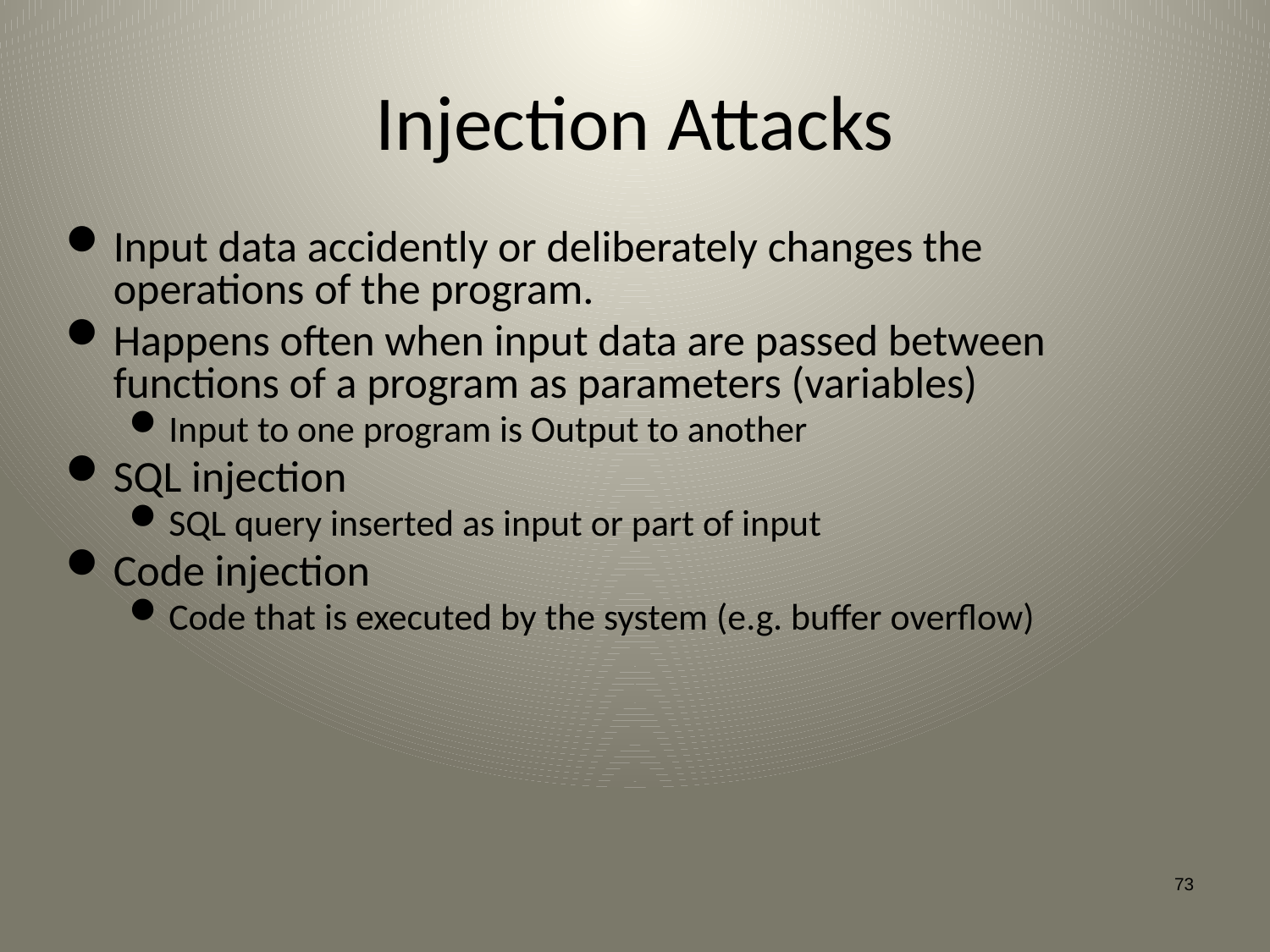

# Injection Attacks
Input data accidently or deliberately changes the operations of the program.
Happens often when input data are passed between functions of a program as parameters (variables)
Input to one program is Output to another
SQL injection
SQL query inserted as input or part of input
Code injection
Code that is executed by the system (e.g. buffer overflow)

73